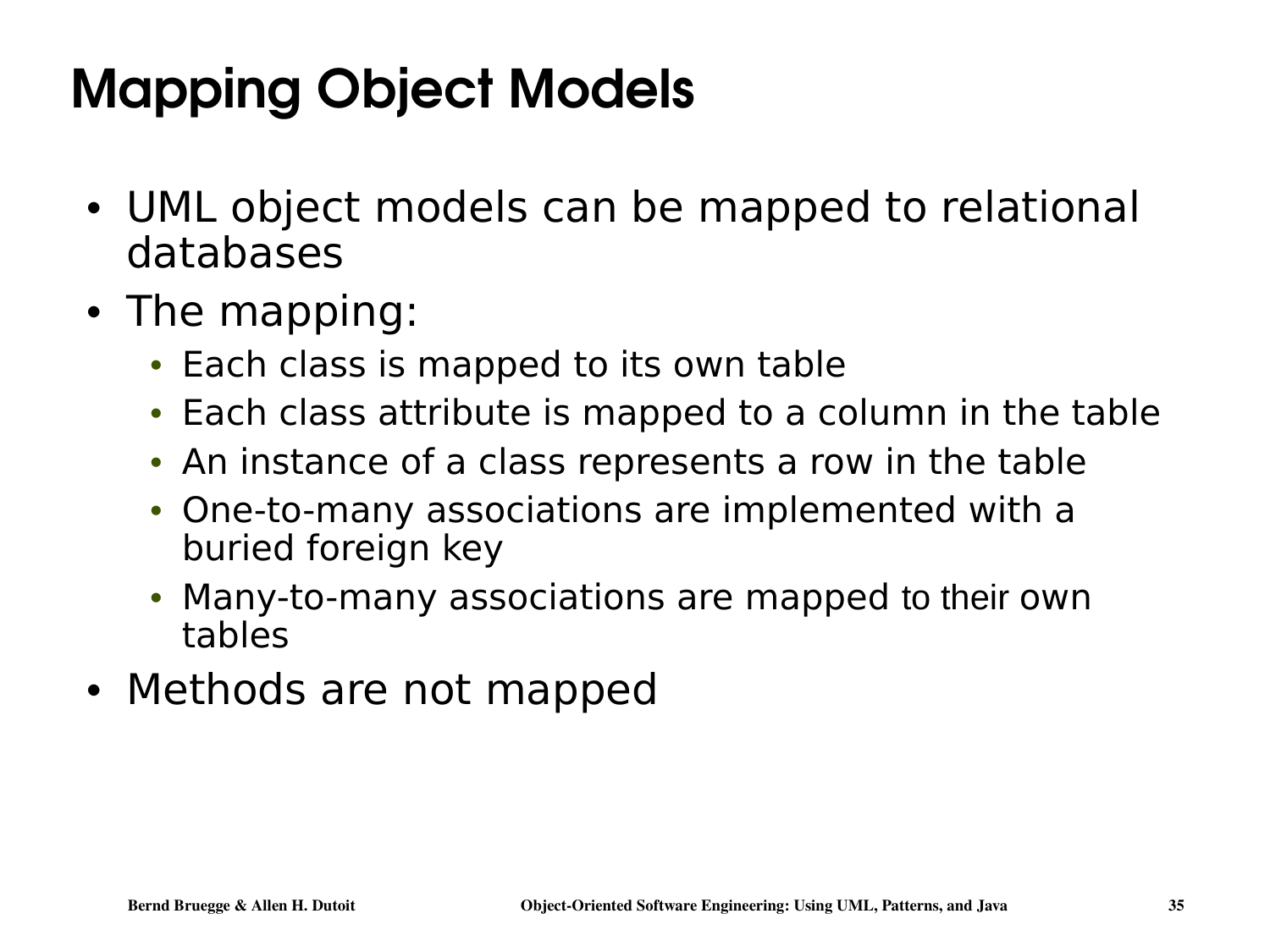

# Mapping Object Models
UML object models can be mapped to relational databases
The mapping:
Each class is mapped to its own table
Each class attribute is mapped to a column in the table
An instance of a class represents a row in the table
One-to-many associations are implemented with a buried foreign key
Many-to-many associations are mapped to their own tables
Methods are not mapped